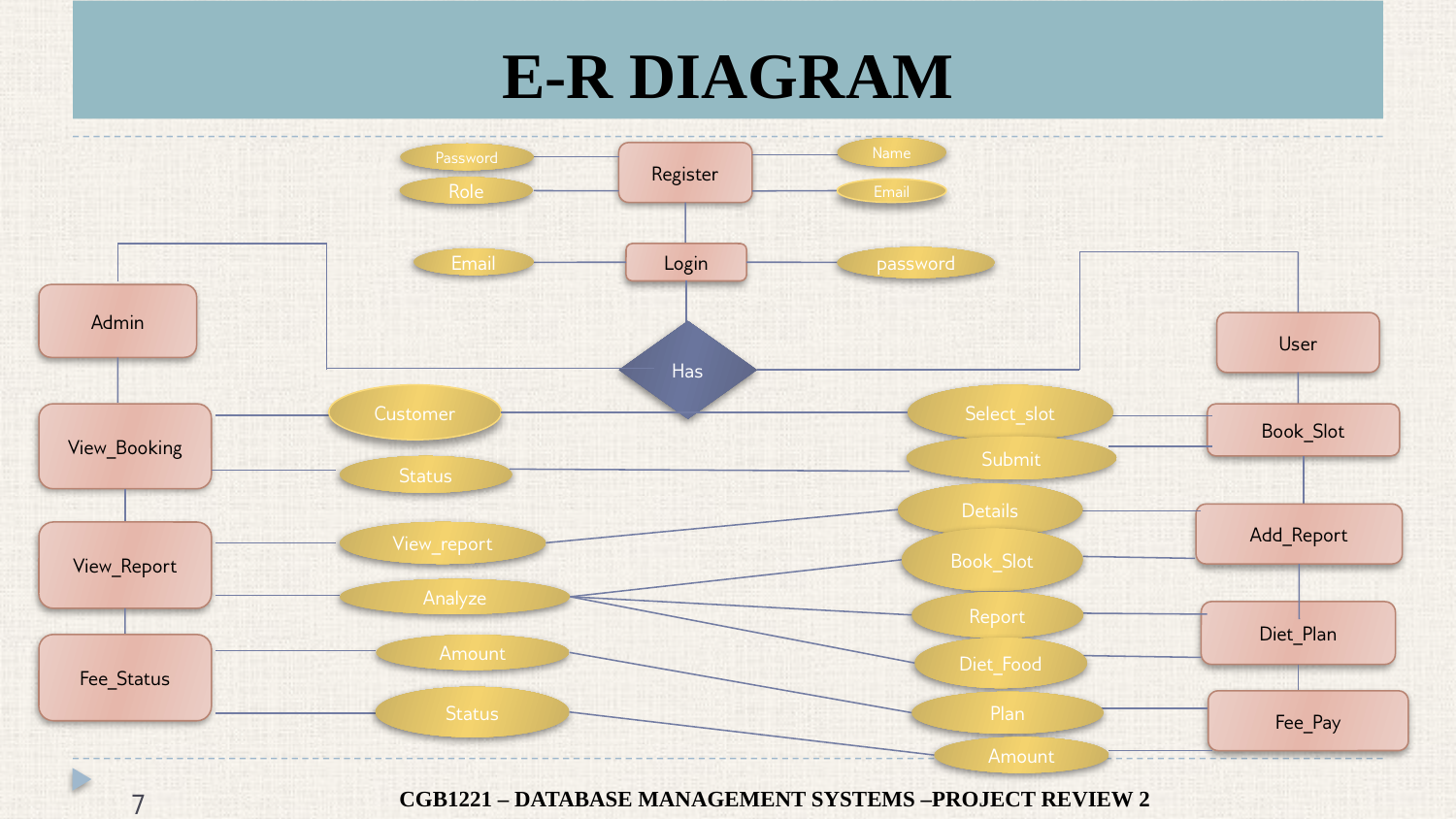

# E-R DIAGRAM
Name
Register
Password
Role
Email
Login
password
Email
Admin
User
Has
Customer
Select_slot
View_Booking
Book_Slot
Submit
Status
Details
Add_Report
View_Report
View_report
Book_Slot
Analyze
Report
Diet_Plan
Fee_Status
Amount
Diet_Food
Status
Fee_Pay
Plan
Amount
7
CGB1221 – DATABASE MANAGEMENT SYSTEMS –PROJECT REVIEW 2
7